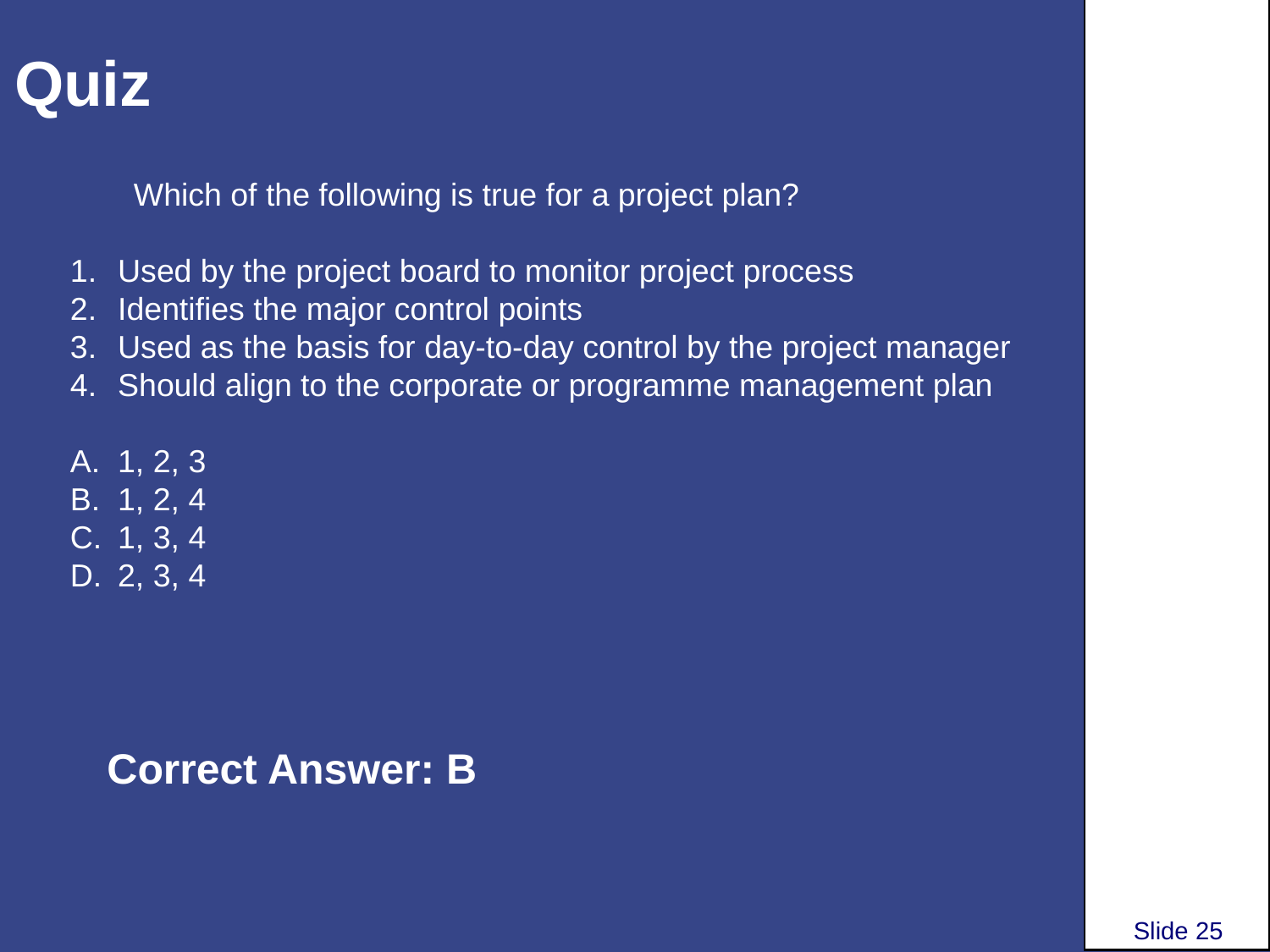

# Quiz
Which of the following is true for a project plan?

Used by the project board to monitor project process
Identifies the major control points
Used as the basis for day-to-day control by the project manager
Should align to the corporate or programme management plan

1, 2, 3
1, 2, 4
1, 3, 4
2, 3, 4

Correct Answer: B